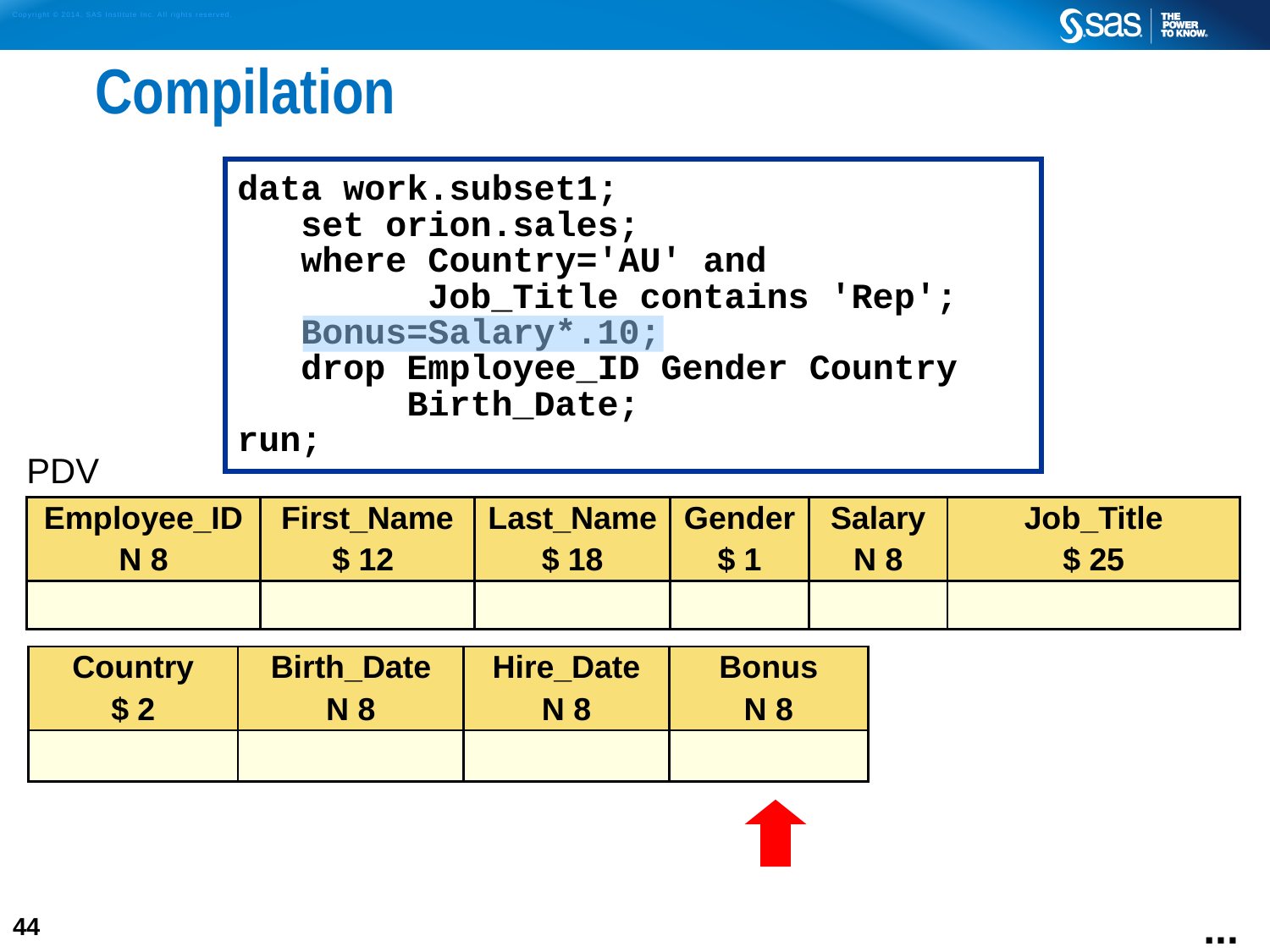

# Compilation
data work.subset1;
   set orion.sales;
   where Country='AU' and
         Job_Title contains 'Rep';
   Bonus=Salary*.10;
   drop Employee_ID Gender Country
        Birth_Date;
run;

| PDV |  |  |  |  |  |
| --- | --- | --- | --- | --- | --- |
| Employee\_ID N 8 | First\_Name $ 12 | Last\_Name $ 18 | Gender $ 1 | Salary N 8 | Job\_Title $ 25 |
|  |  |  |  |  |  |
|  |  |  |  |
| --- | --- | --- | --- |
| Country $ 2 | Birth\_Date N 8 | Hire\_Date N 8 | Bonus N 8 |
|  |  |  |  |

...
44